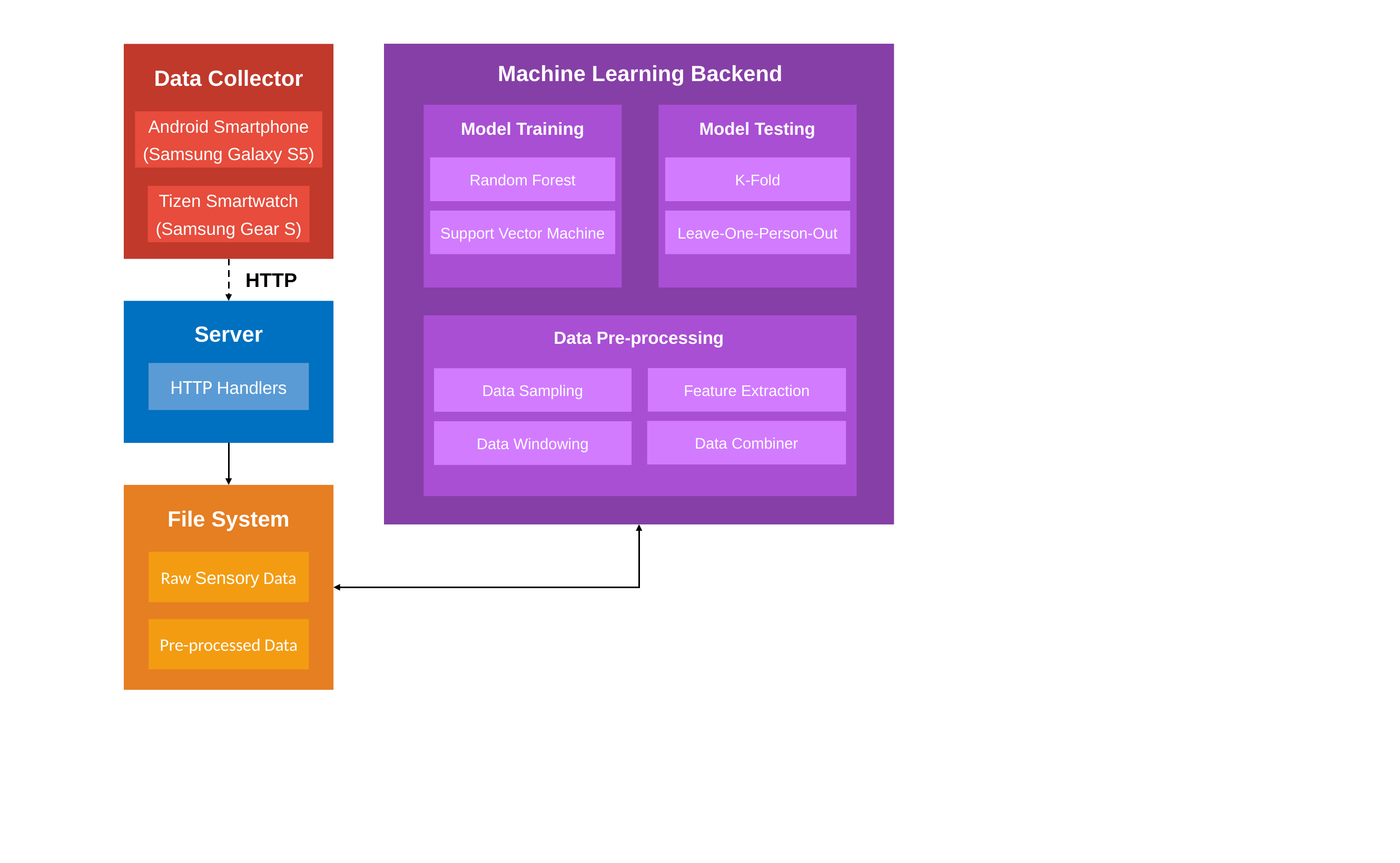

Machine Learning Backend

Model Training
Model Testing
Random Forest
K-Fold
Support Vector Machine
Leave-One-Person-Out

Data Pre-processing
Feature Extraction
Data Sampling
Data Combiner
Data Windowing

Data Collector
Android Smartphone
(Samsung Galaxy S5)
Tizen Smartwatch
(Samsung Gear S)
HTTP

Server
HTTP Handlers

File System
Raw Sensory Data
Pre-processed Data